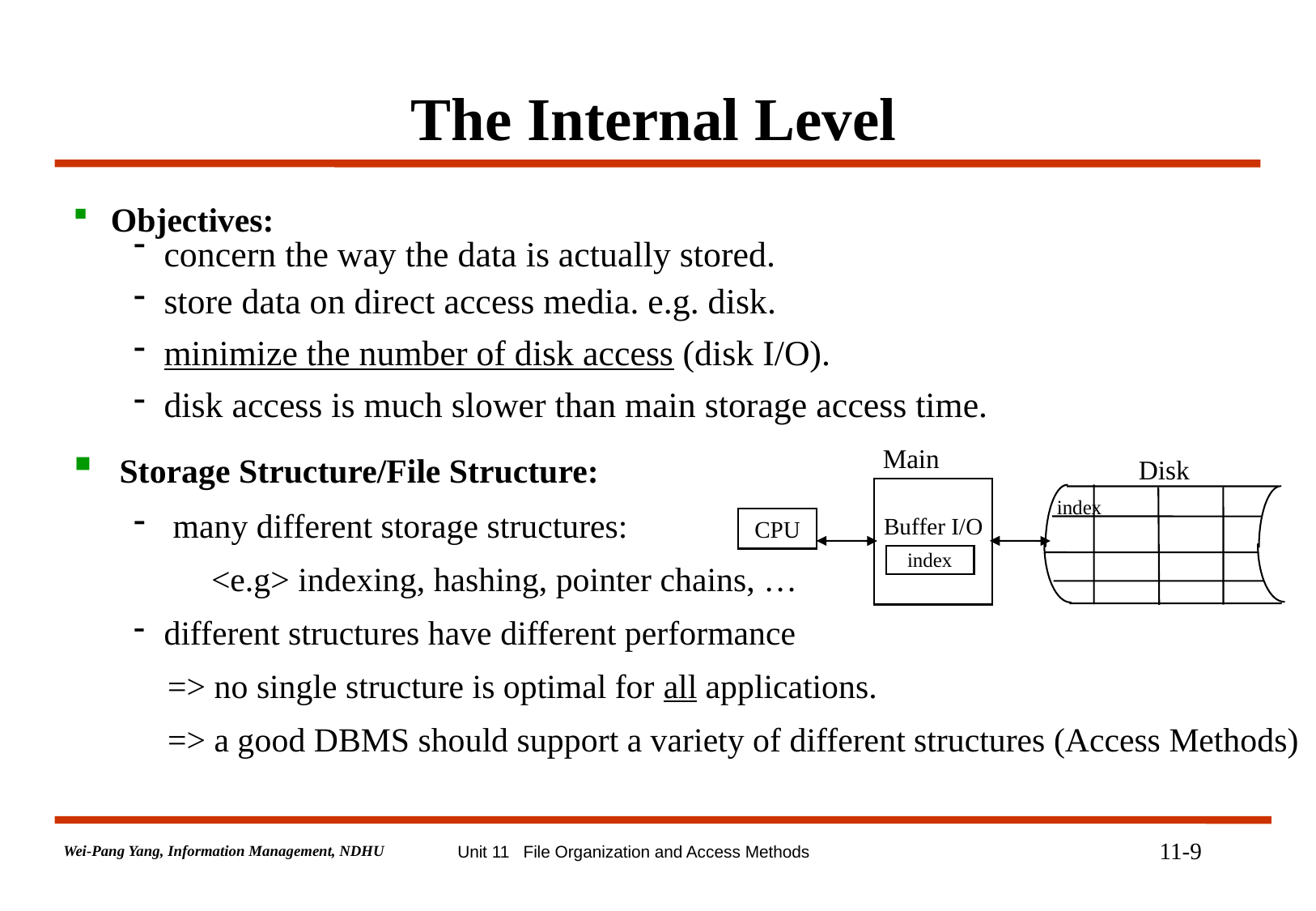

# The Internal Level
Objectives:
concern the way the data is actually stored.
store data on direct access media. e.g. disk.
minimize the number of disk access (disk I/O).
disk access is much slower than main storage access time.
 Storage Structure/File Structure:
 many different storage structures:
  <e.g> indexing, hashing, pointer chains, …
different structures have different performance
    => no single structure is optimal for all applications.
    => a good DBMS should support a variety of different structures (Access Methods)
Main
Disk

index
Buffer I/O
CPU

   index